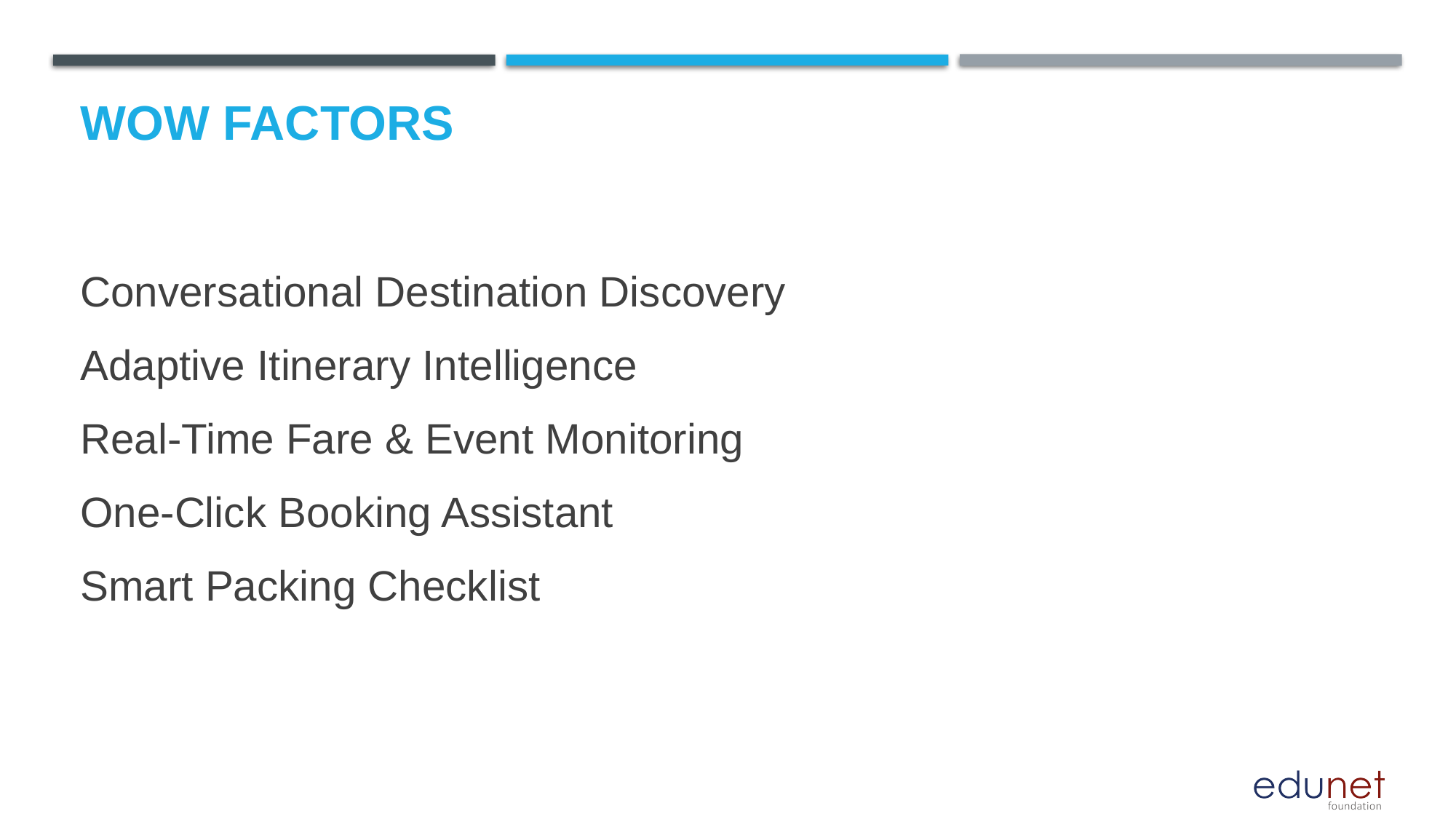

# Wow factors
Conversational Destination Discovery
Adaptive Itinerary Intelligence
Real-Time Fare & Event Monitoring
One-Click Booking Assistant
Smart Packing Checklist